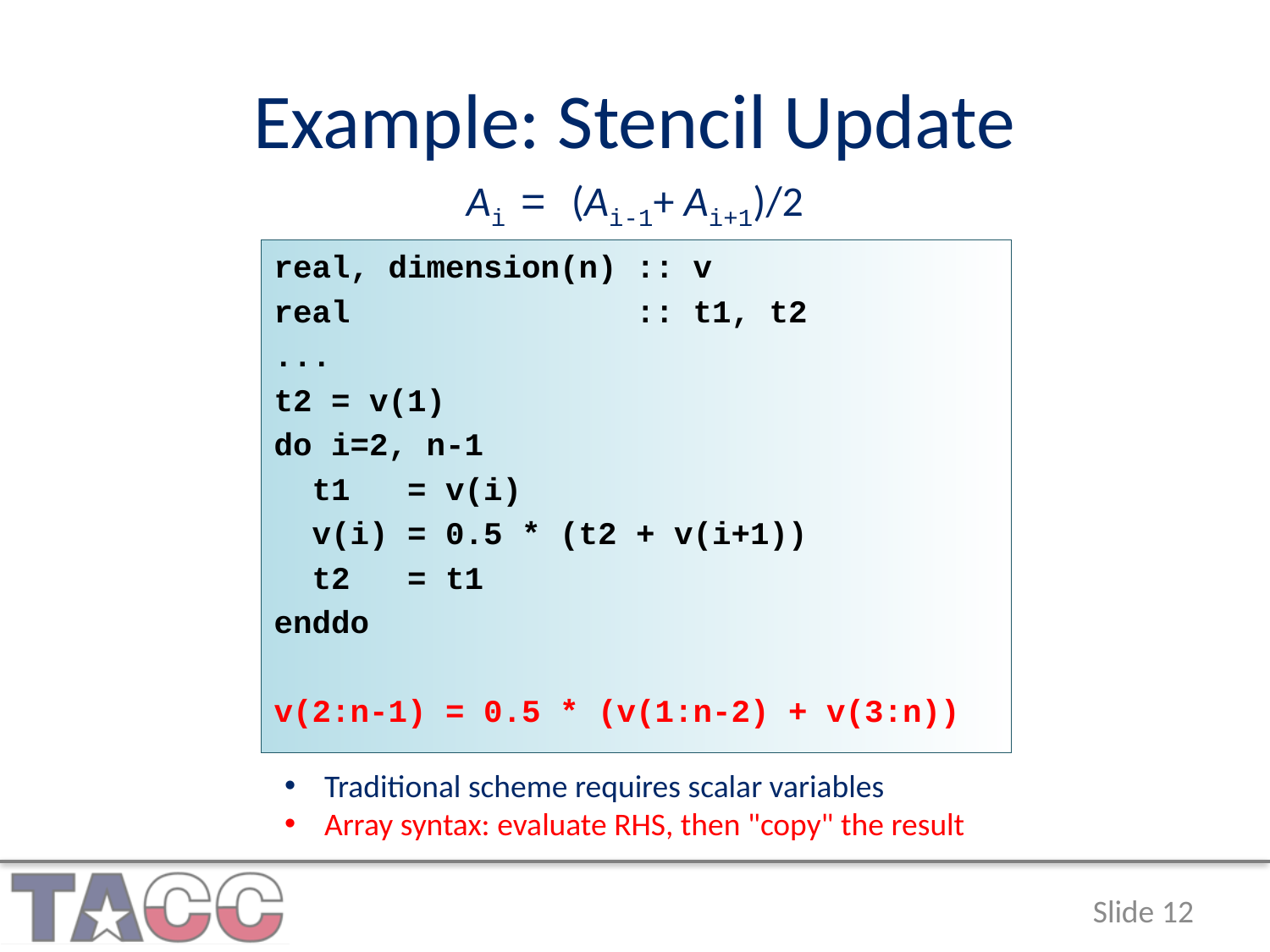

# Example: Stencil Update
Ai = (Ai-1+ Ai+1)/2
real, dimension(n) :: v
real               :: t1, t2
...
t2 = v(1)
do i=2, n-1
  t1   = v(i)
  v(i) = 0.5 * (t2 + v(i+1))
  t2   = t1
enddo

v(2:n-1) = 0.5 * (v(1:n-2) + v(3:n))
Traditional scheme requires scalar variables
Array syntax: evaluate RHS, then "copy" the result